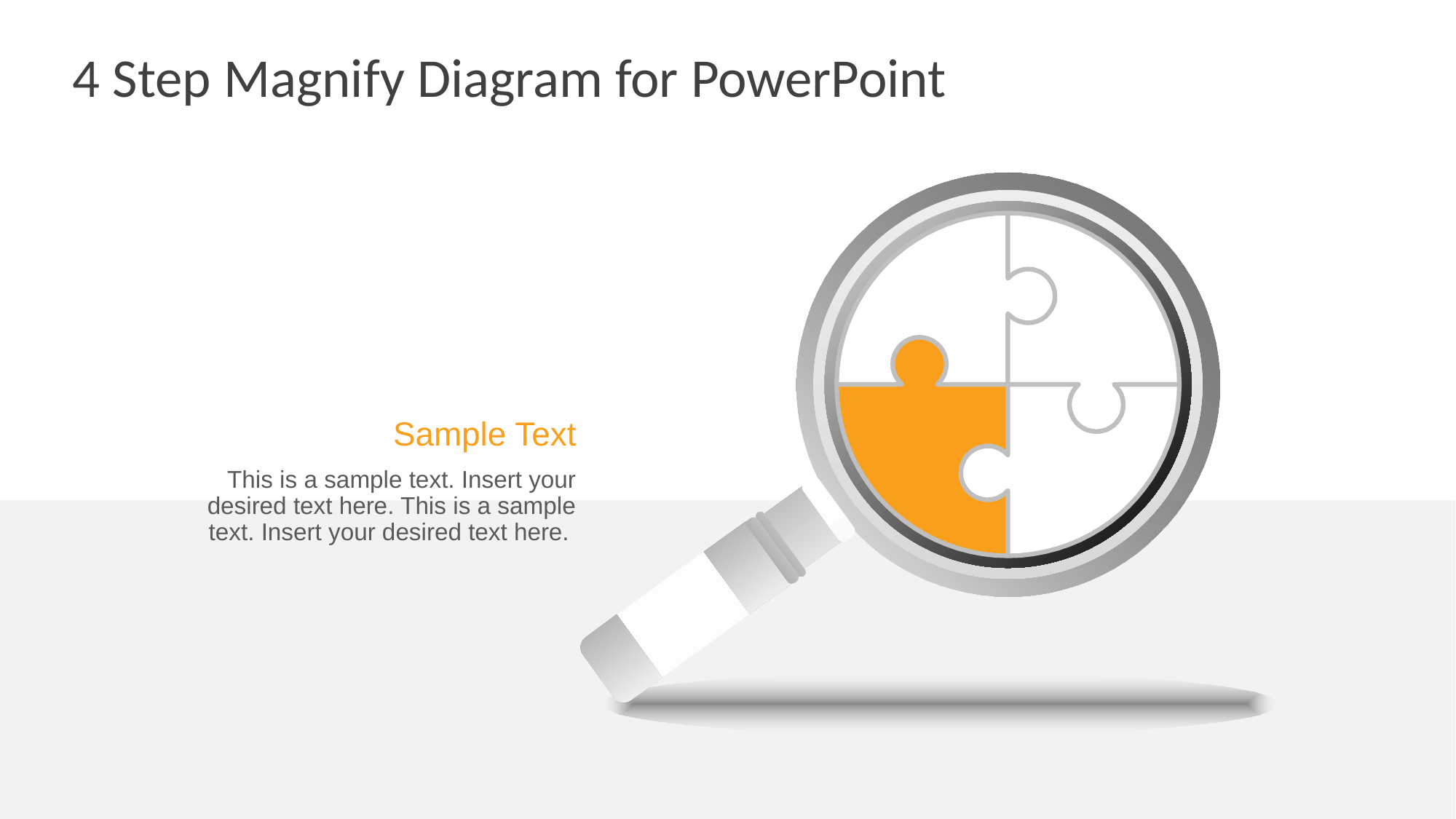

# 4 Step Magnify Diagram for PowerPoint

Sample Text
This is a sample text. Insert your desired text here. This is a sample text. Insert your desired text here.